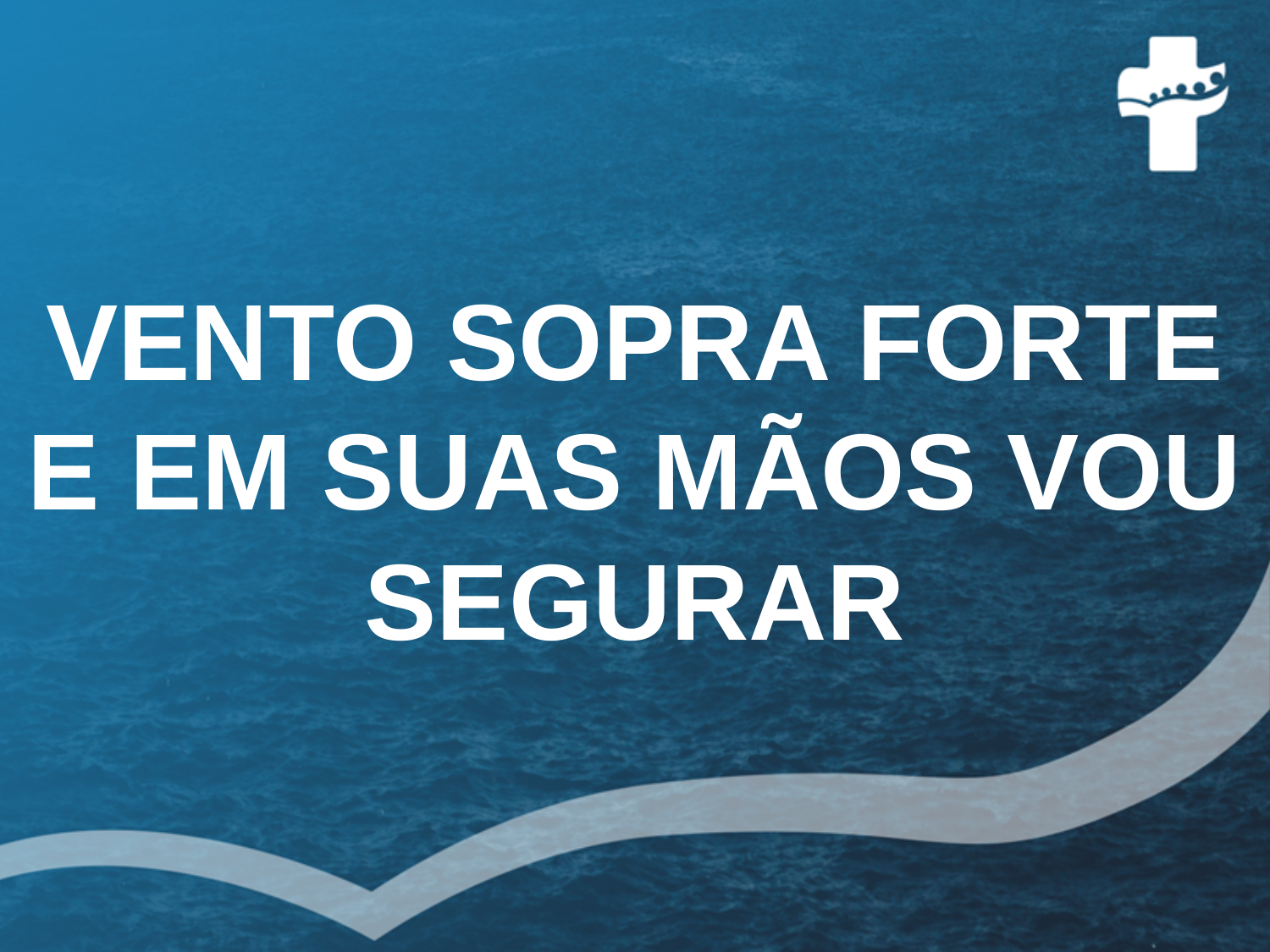

VENTO SOPRA FORTE
E EM SUAS MÃOS VOU SEGURAR